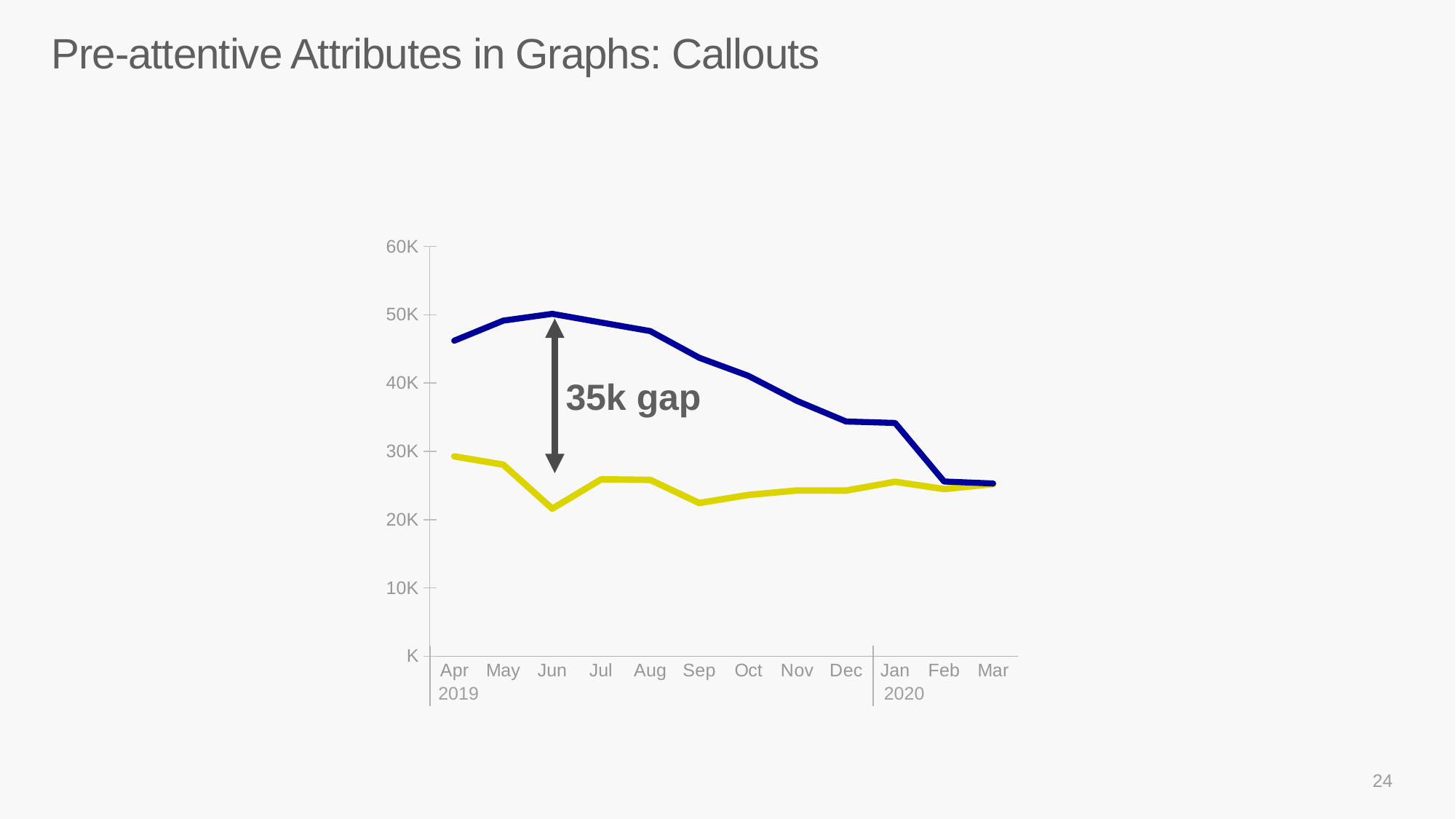

# Pre-attentive Attributes in Graphs: Callouts

### Chart

| Category | CAPACITY | DEMAND |
|---|---|---|
| Apr | 29263.0 | 46193.0 |
| May | 28037.0 | 49131.0 |
| Jun | 21596.0 | 50124.0 |
| Jul | 25895.0 | 48850.0 |
| Aug | 25813.0 | 47602.0 |
| Sep | 22427.0 | 43697.0 |
| Oct | 23605.0 | 41058.0 |
| Nov | 24263.0 | 37364.0 |
| Dec | 24243.0 | 34364.0 |
| Jan | 25533.0 | 34149.0 |
| Feb | 24467.0 | 25573.0 |
| Mar | 25194.0 | 25284.0 |
35k gap
2019
2020
24